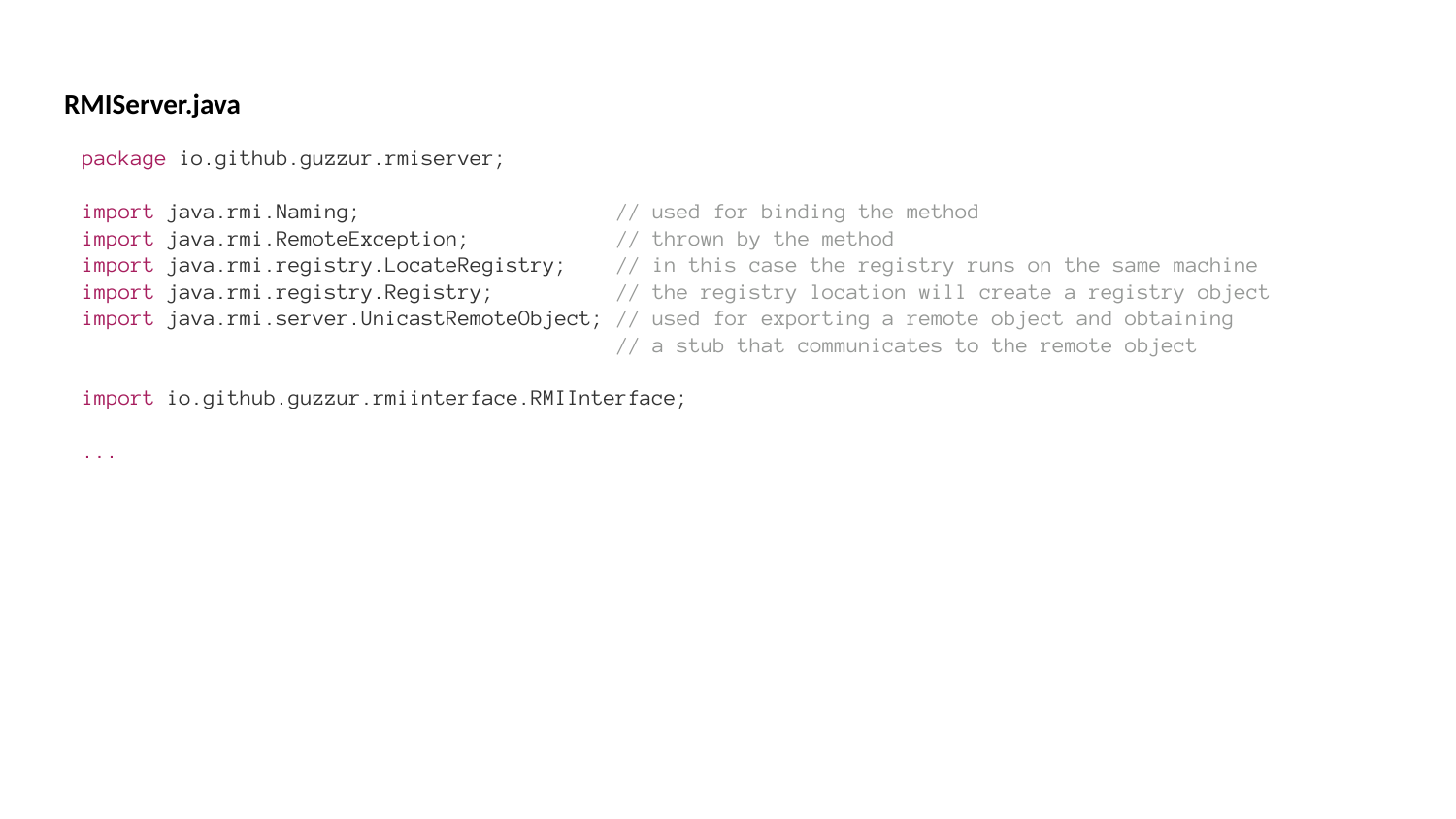

RMIServer.java
package io.github.guzzur.rmiserver;
import java.rmi.Naming;                     // used for binding the method
import java.rmi.RemoteException;            // thrown by the method
import java.rmi.registry.LocateRegistry;    // in this case the registry runs on the same machine
import java.rmi.registry.Registry;          // the registry location will create a registry object
import java.rmi.server.UnicastRemoteObject; // used for exporting a remote object and obtaining
                                            // a stub that communicates to the remote object
import io.github.guzzur.rmiinterface.RMIInterface;
...